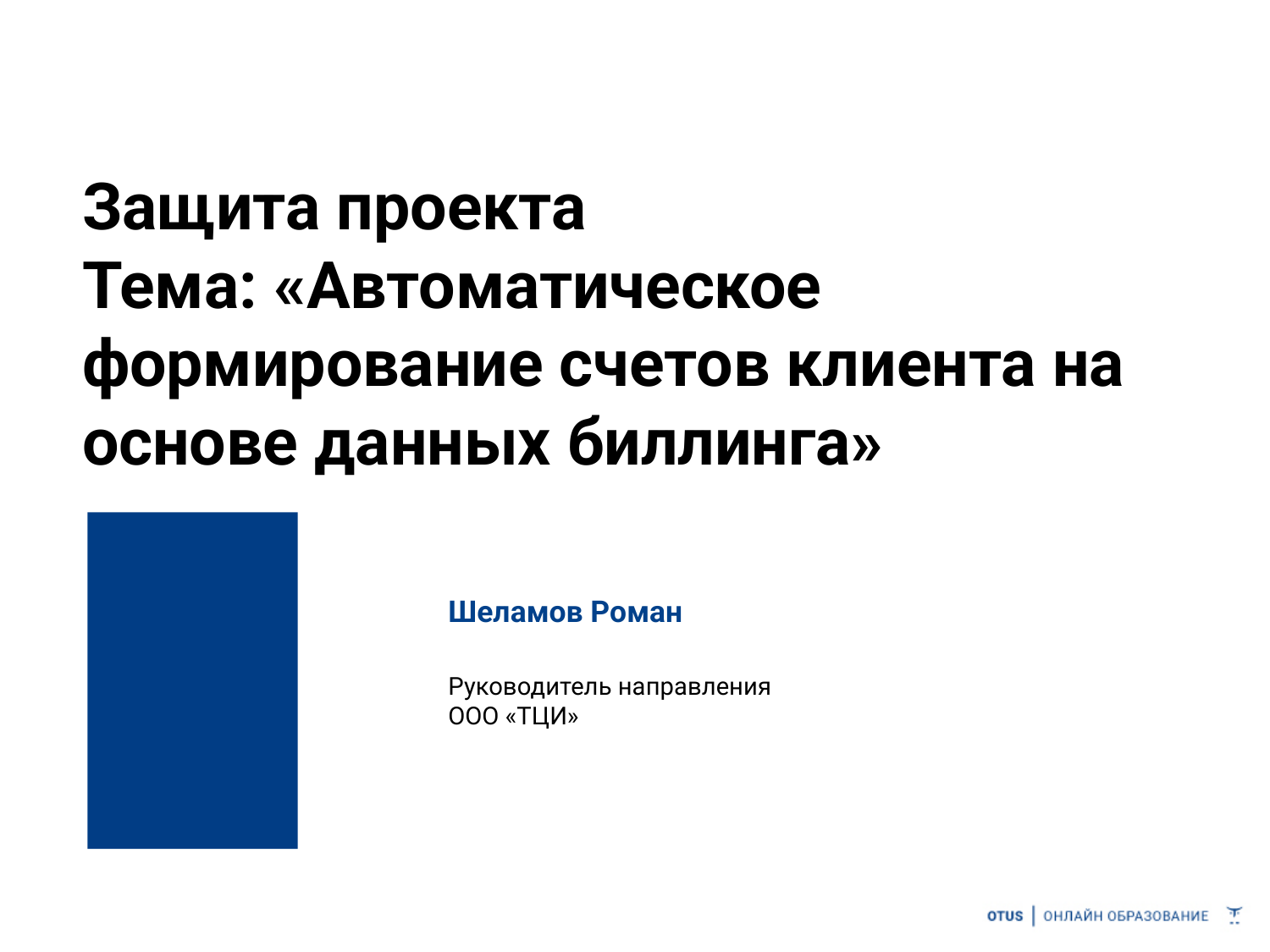

# Защита проекта
Тема: «Автоматическое формирование счетов клиента на основе данных биллинга»

Шеламов Роман

Руководитель направления
ООО «ТЦИ»